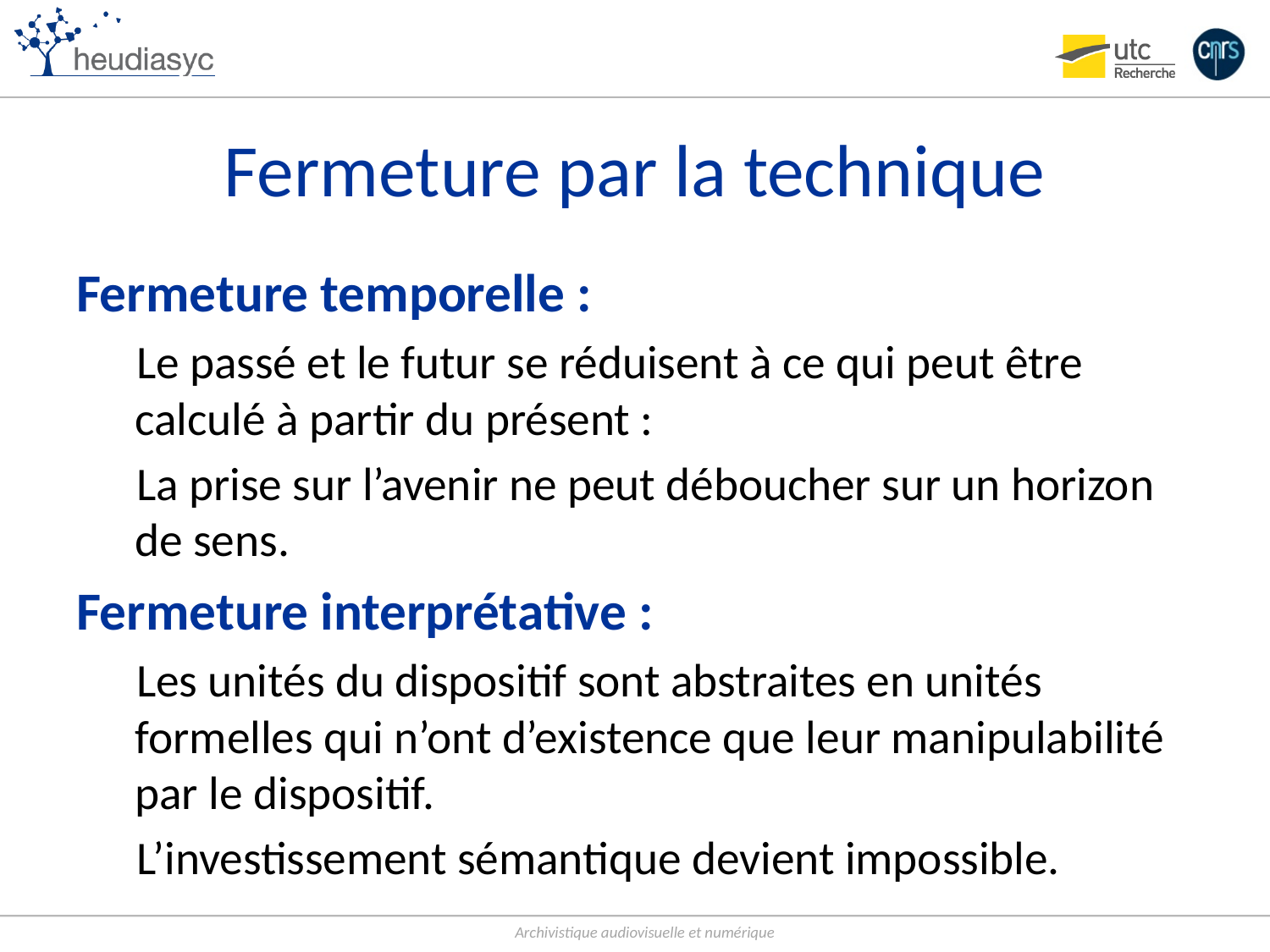

# Fermeture par la technique
Fermeture temporelle :
Le passé et le futur se réduisent à ce qui peut être calculé à partir du présent :
La prise sur l’avenir ne peut déboucher sur un horizon de sens.
Fermeture interprétative :
Les unités du dispositif sont abstraites en unités formelles qui n’ont d’existence que leur manipulabilité par le dispositif.
L’investissement sémantique devient impossible.